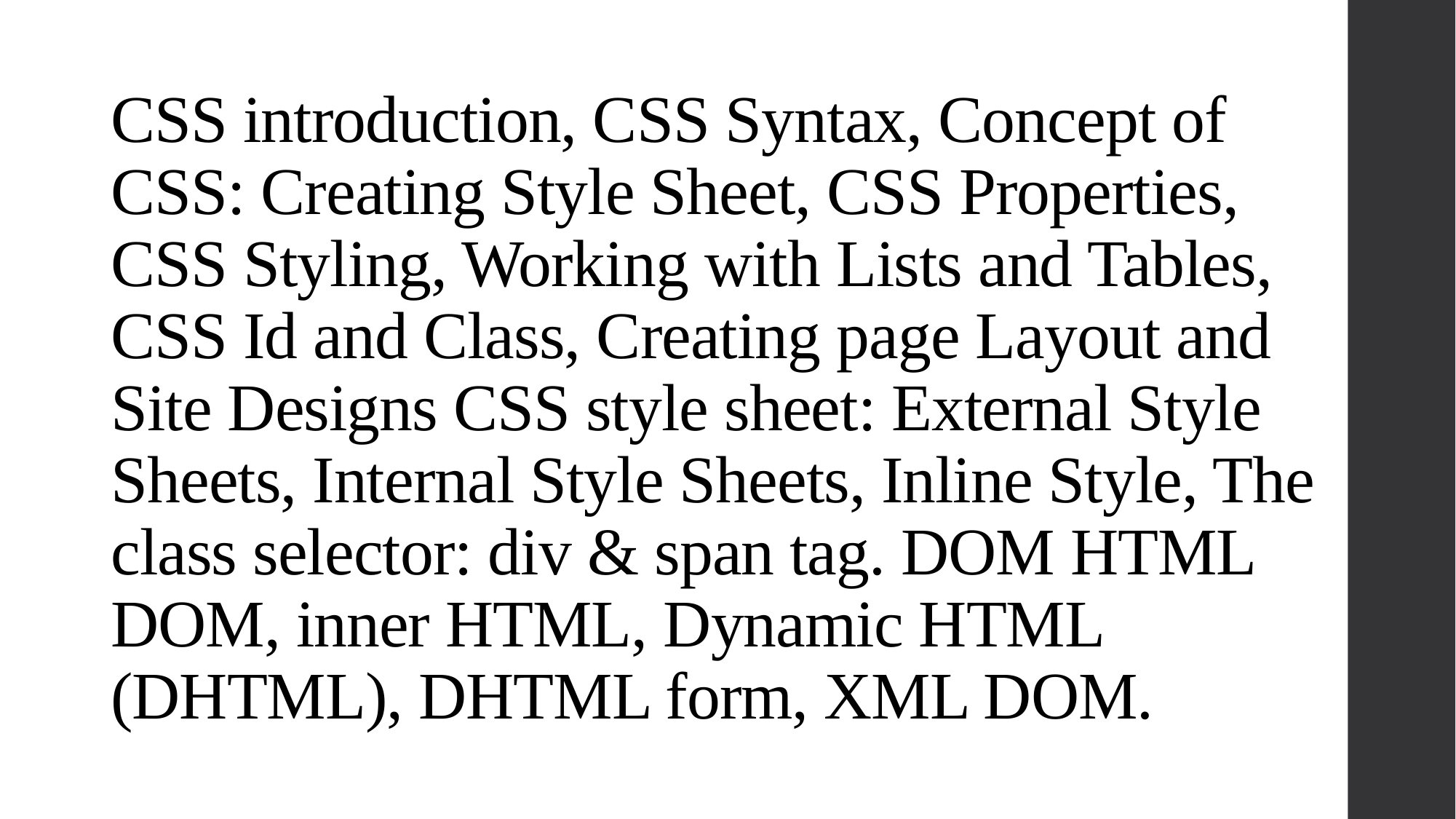

# CSS introduction, CSS Syntax, Concept of CSS: Creating Style Sheet, CSS Properties, CSS Styling, Working with Lists and Tables, CSS Id and Class, Creating page Layout and Site Designs CSS style sheet: External Style Sheets, Internal Style Sheets, Inline Style, The class selector: div & span tag. DOM HTML DOM, inner HTML, Dynamic HTML (DHTML), DHTML form, XML DOM.